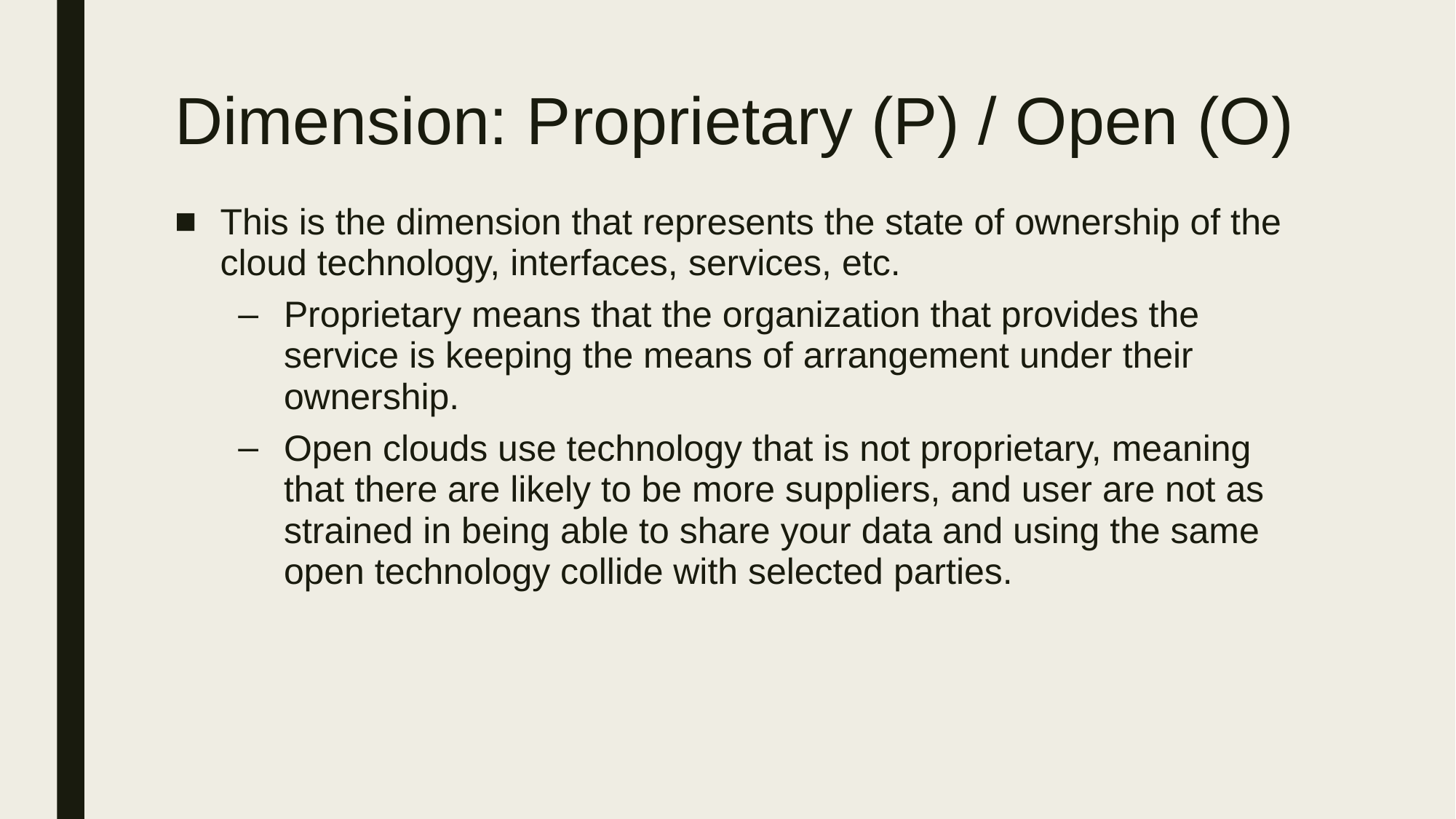

# Dimension: Proprietary (P) / Open (O)
This is the dimension that represents the state of ownership of the cloud technology, interfaces, services, etc.
Proprietary means that the organization that provides the service is keeping the means of arrangement under their ownership.
Open clouds use technology that is not proprietary, meaning that there are likely to be more suppliers, and user are not as strained in being able to share your data and using the same open technology collide with selected parties.